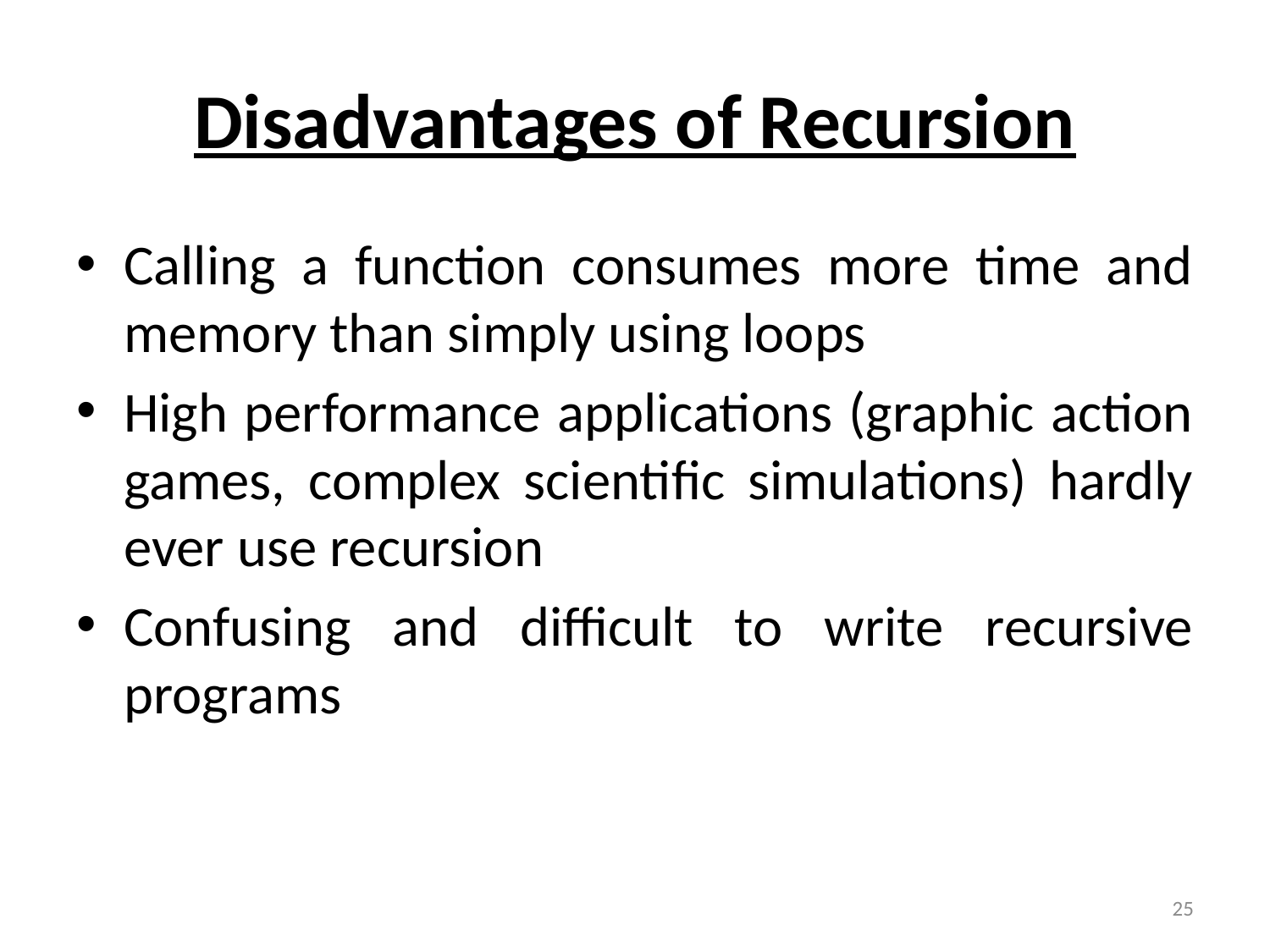

# Disadvantages of Recursion
Calling a function consumes more time and memory than simply using loops
High performance applications (graphic action games, complex scientific simulations) hardly ever use recursion
Confusing and difficult to write recursive programs
25